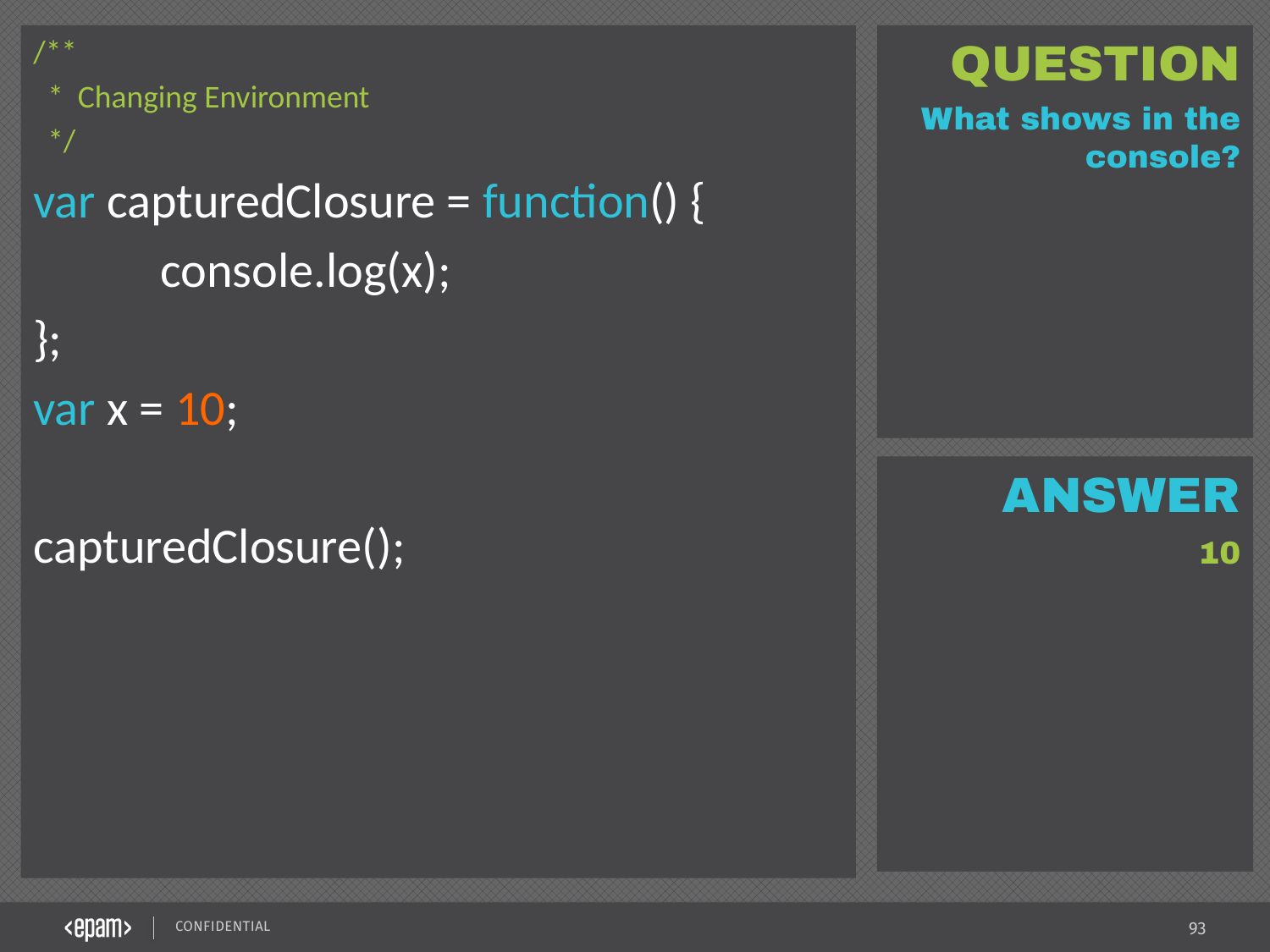

/**
  *  Changing Environment
  */
var capturedClosure = function() {
	console.log(x);
};
var x = 10;

capturedClosure();
What shows in the console?

10